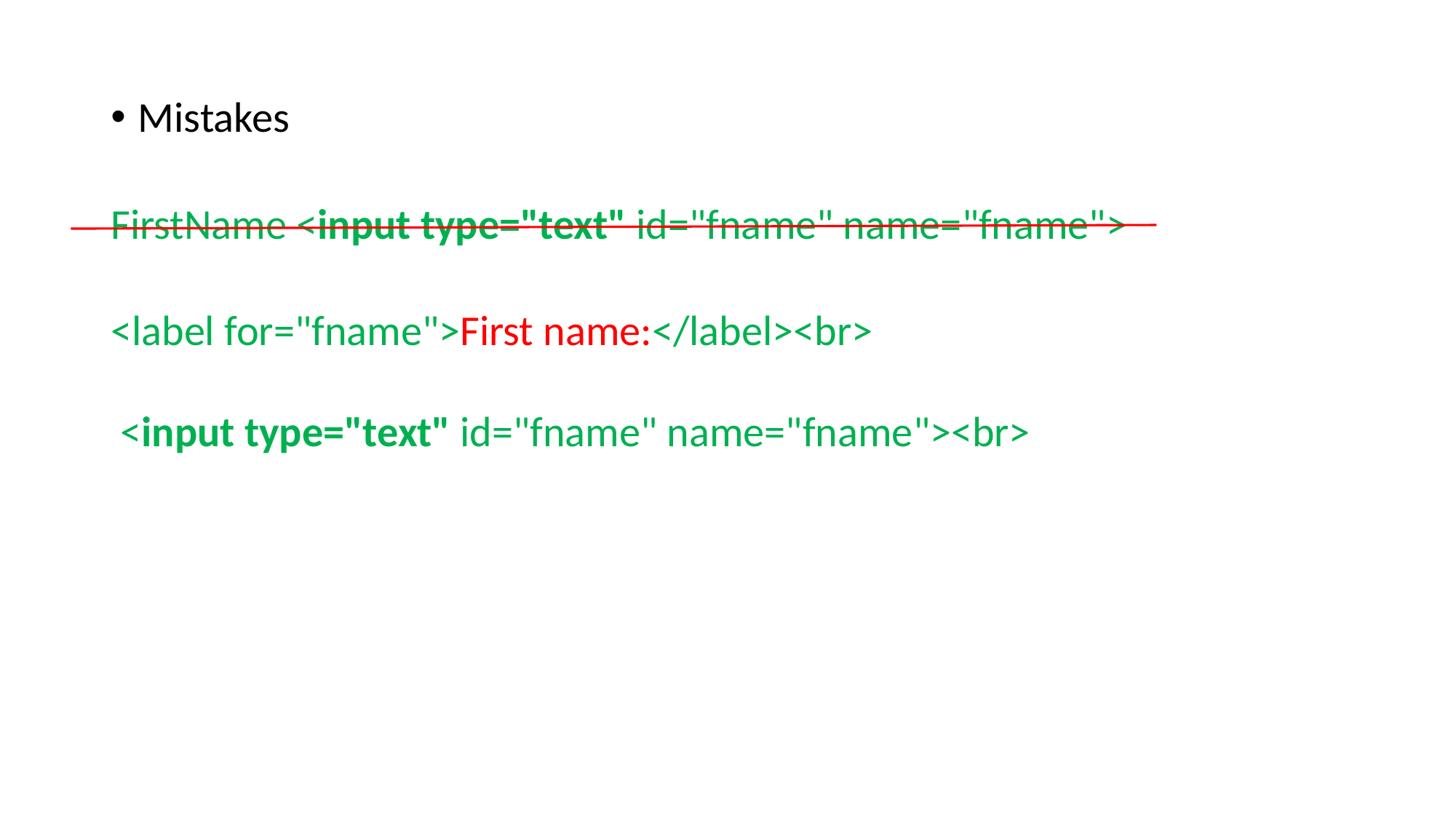

Mistakes
FirstName <input type="text" id="fname" name="fname">

<label for="fname">First name:</label><br>
 
 <input type="text" id="fname" name="fname"><br>